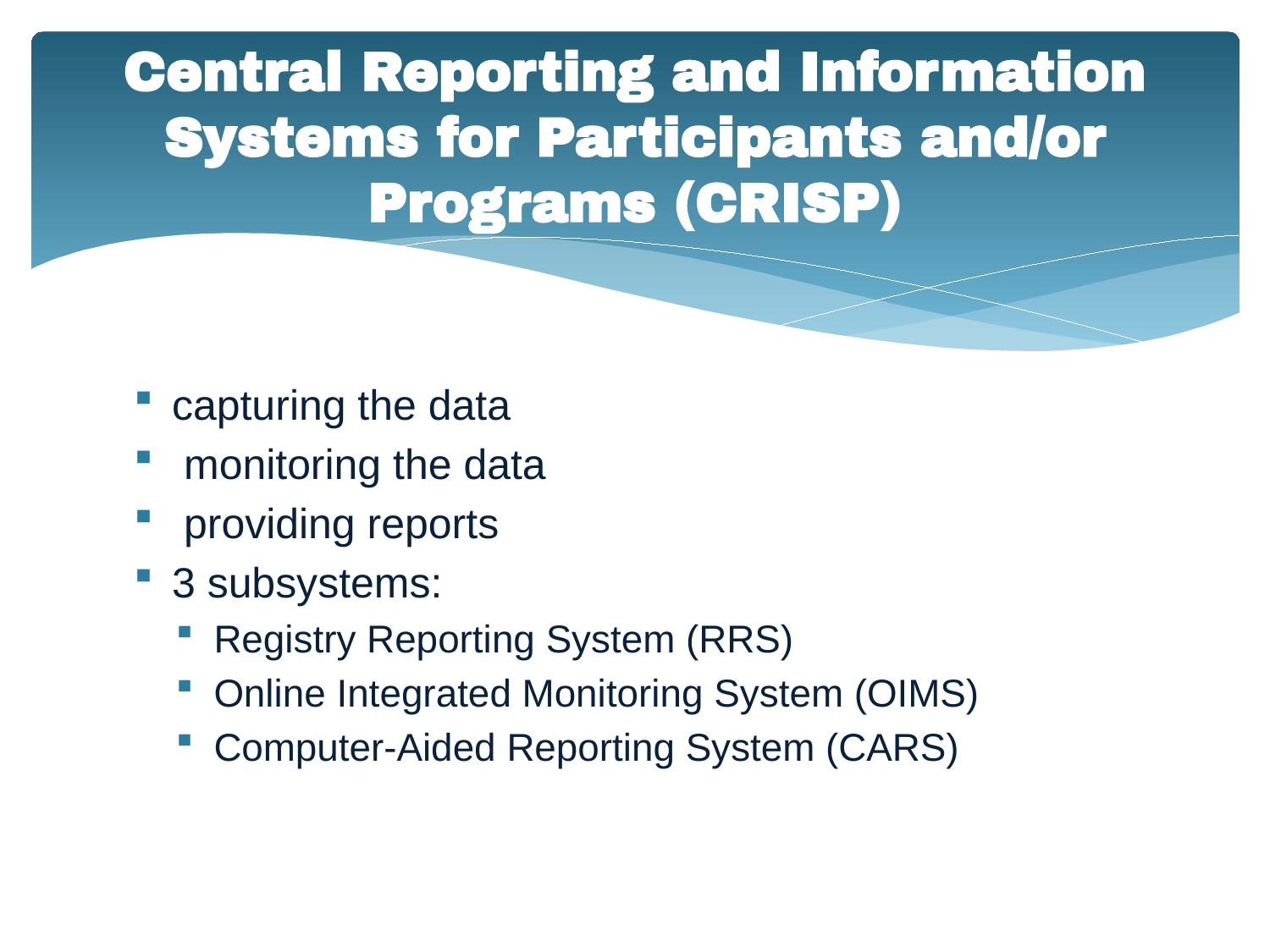

# Central Reporting and Information Systems for Participants and/or Programs (CRISP)
capturing the data
 monitoring the data
 providing reports
3 subsystems:
Registry Reporting System (RRS)
Online Integrated Monitoring System (OIMS)
Computer-Aided Reporting System (CARS)